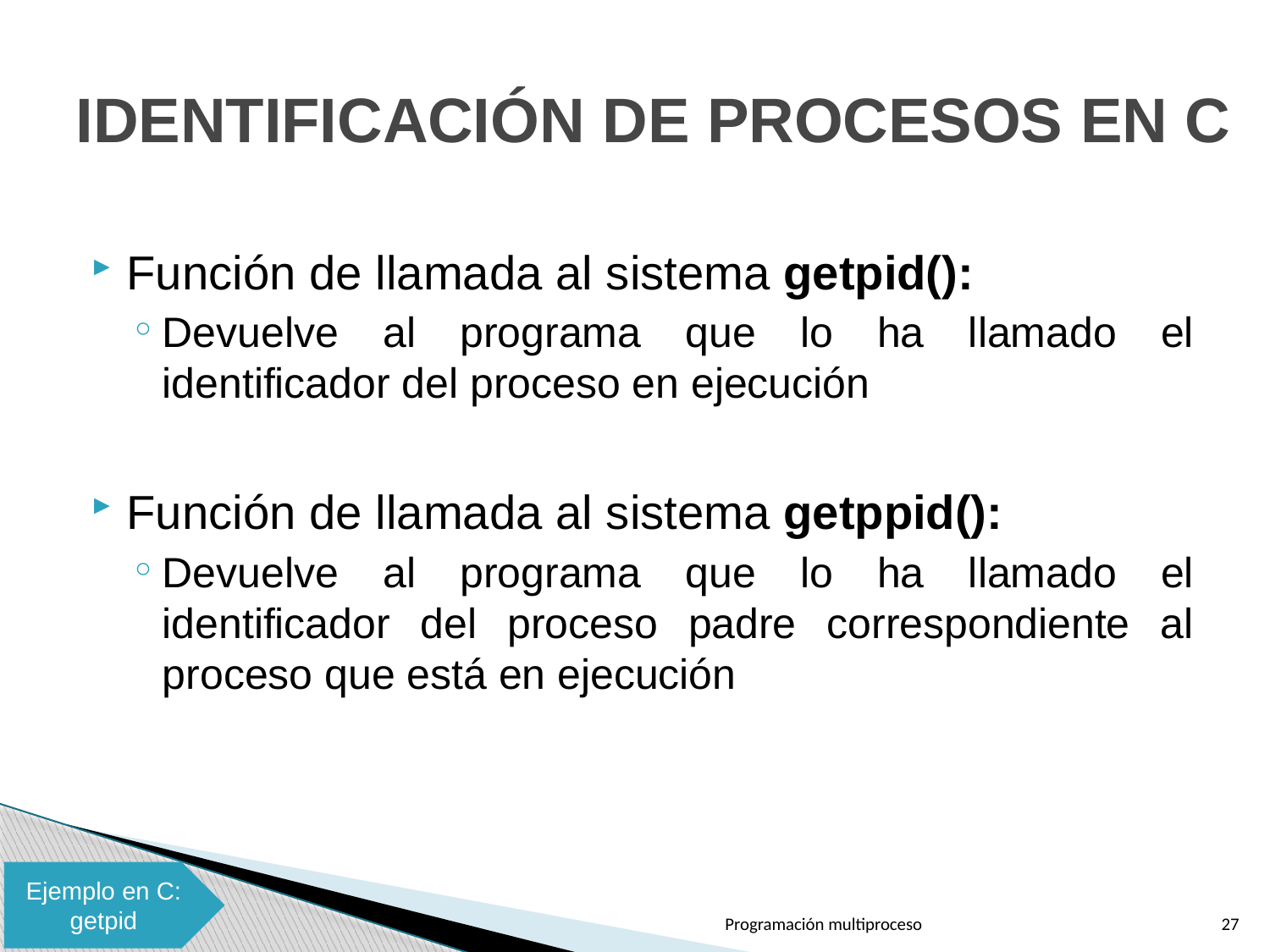

# IDENTIFICACIÓN DE PROCESOS EN C
Función de llamada al sistema getpid():
Devuelve al programa que lo ha llamado el identificador del proceso en ejecución

Función de llamada al sistema getppid():
Devuelve al programa que lo ha llamado el identificador del proceso padre correspondiente al proceso que está en ejecución

Ejemplo en C: getpid
Programación multiproceso
27